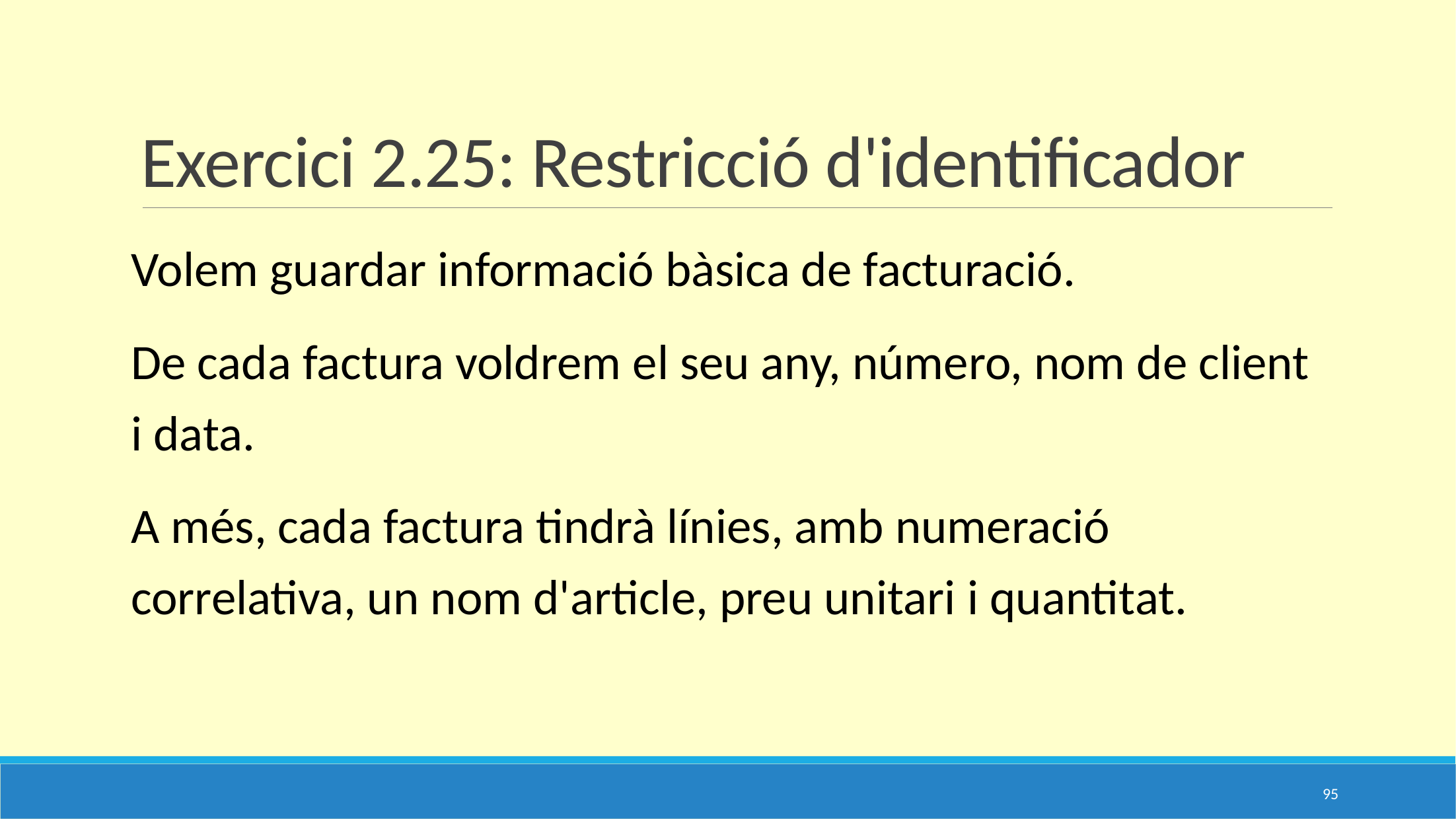

# Exercici 2.25: Restricció d'identificador
Volem guardar informació bàsica de facturació.
De cada factura voldrem el seu any, número, nom de client i data.
A més, cada factura tindrà línies, amb numeració correlativa, un nom d'article, preu unitari i quantitat.
95